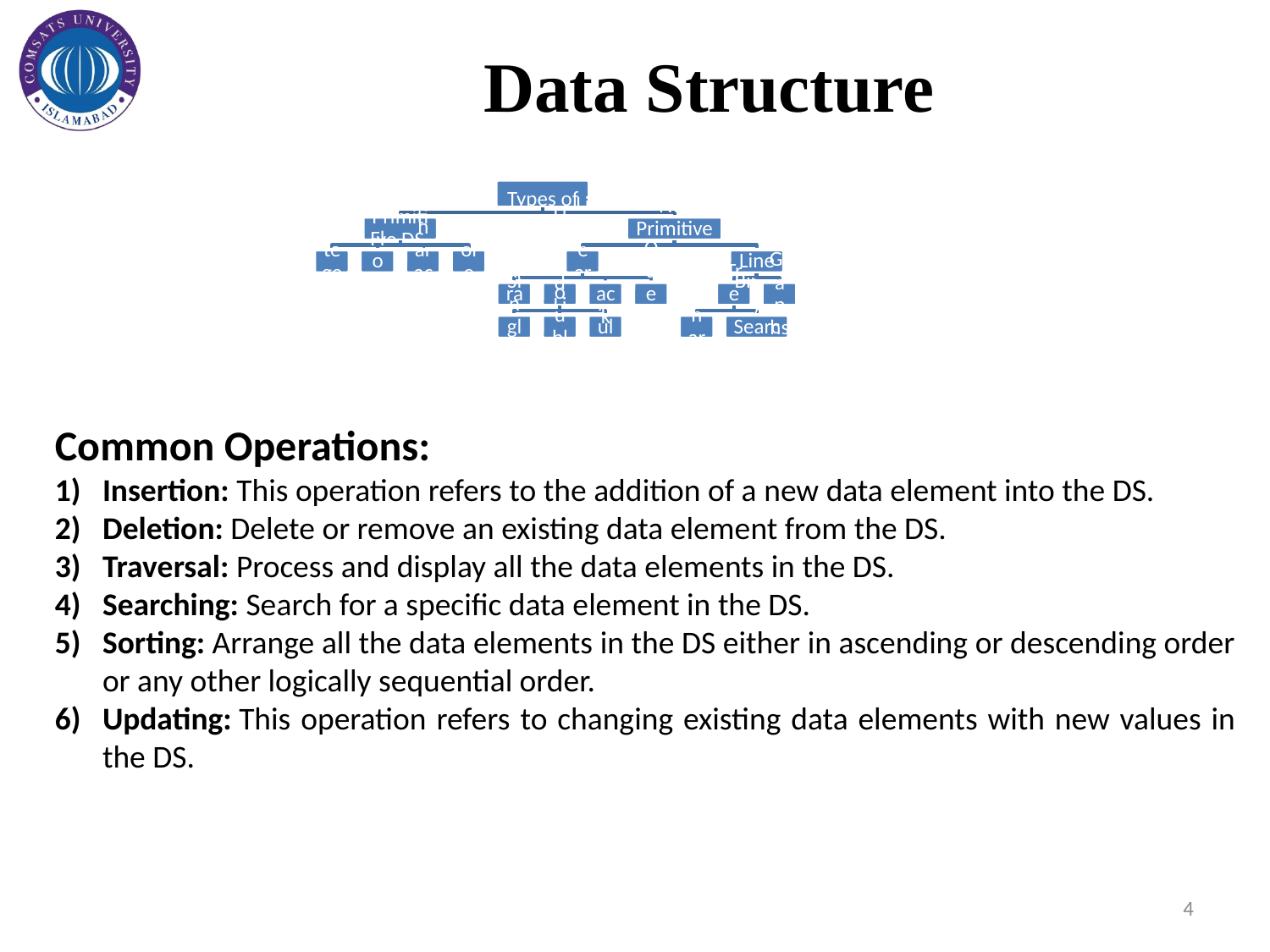

# Data Structure
Types of Data Structure (DS)

Primitive DS
Integer
Float
Character
Boolean
No-Primitive DS
Linear DS
Arrays
Linked List (LL)
Single LL
Double LL
Circular LL
Stack
Queue
Non-Linear DS
Trees
Binary
Binary Search Tree
Graphs
Common Operations:
Insertion: This operation refers to the addition of a new data element into the DS.
Deletion: Delete or remove an existing data element from the DS.
Traversal: Process and display all the data elements in the DS.
Searching: Search for a specific data element in the DS.
Sorting: Arrange all the data elements in the DS either in ascending or descending order or any other logically sequential order.
Updating: This operation refers to changing existing data elements with new values in the DS.
4